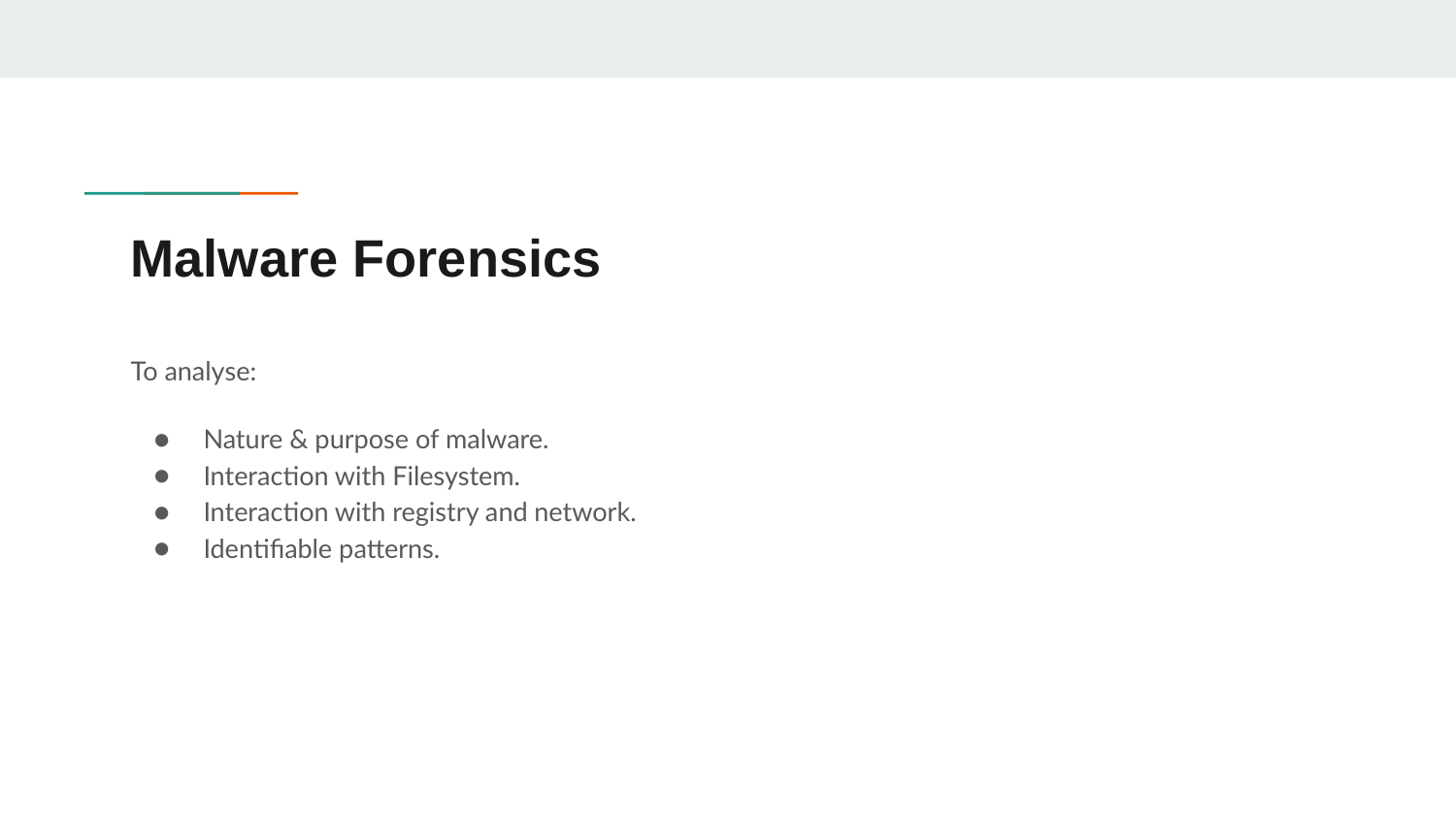

# Malware Forensics
To analyse:
Nature & purpose of malware.
Interaction with Filesystem.
Interaction with registry and network.
Identifiable patterns.